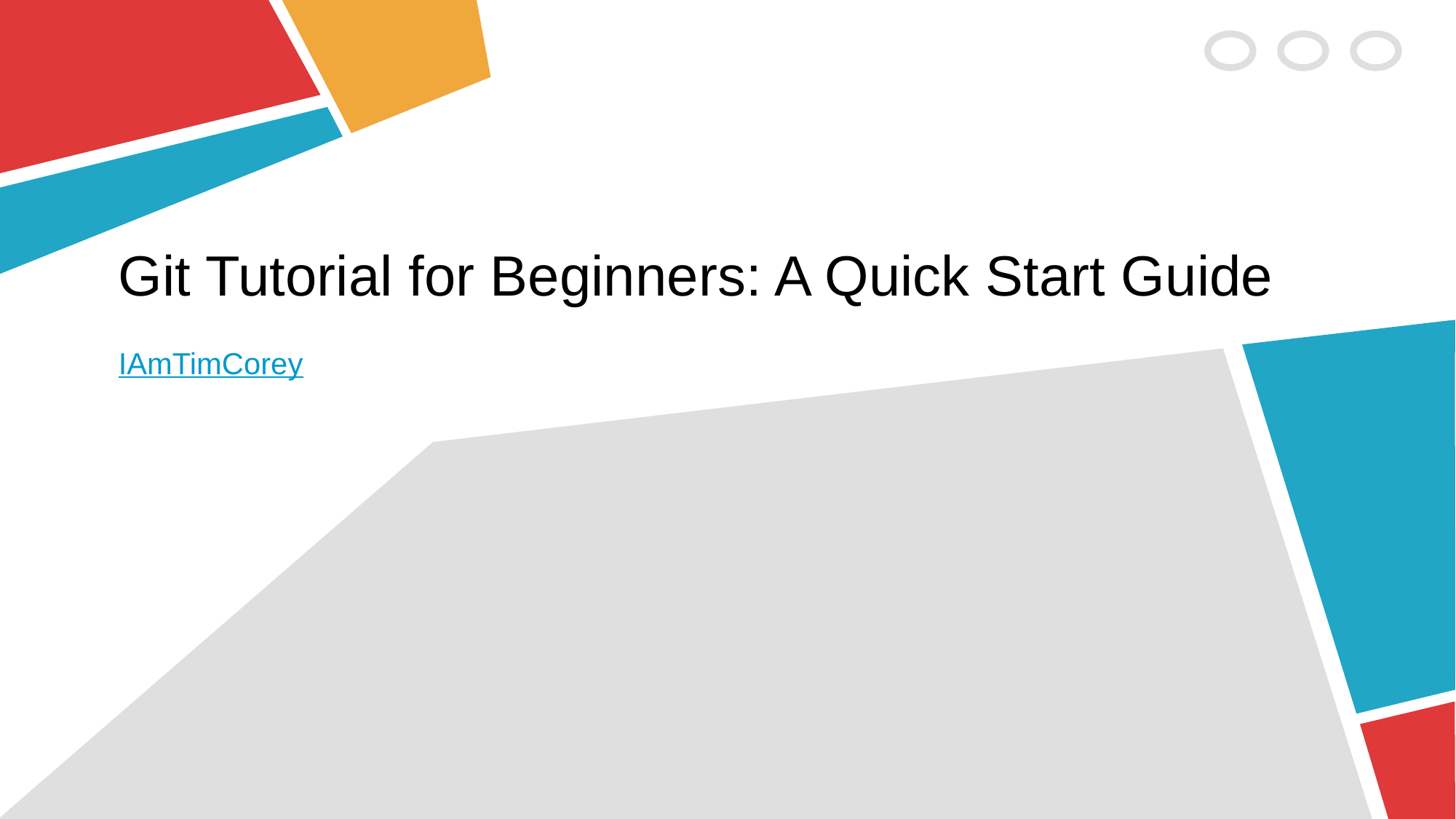

# Git Tutorial for Beginners: A Quick Start Guide
IAmTimCorey